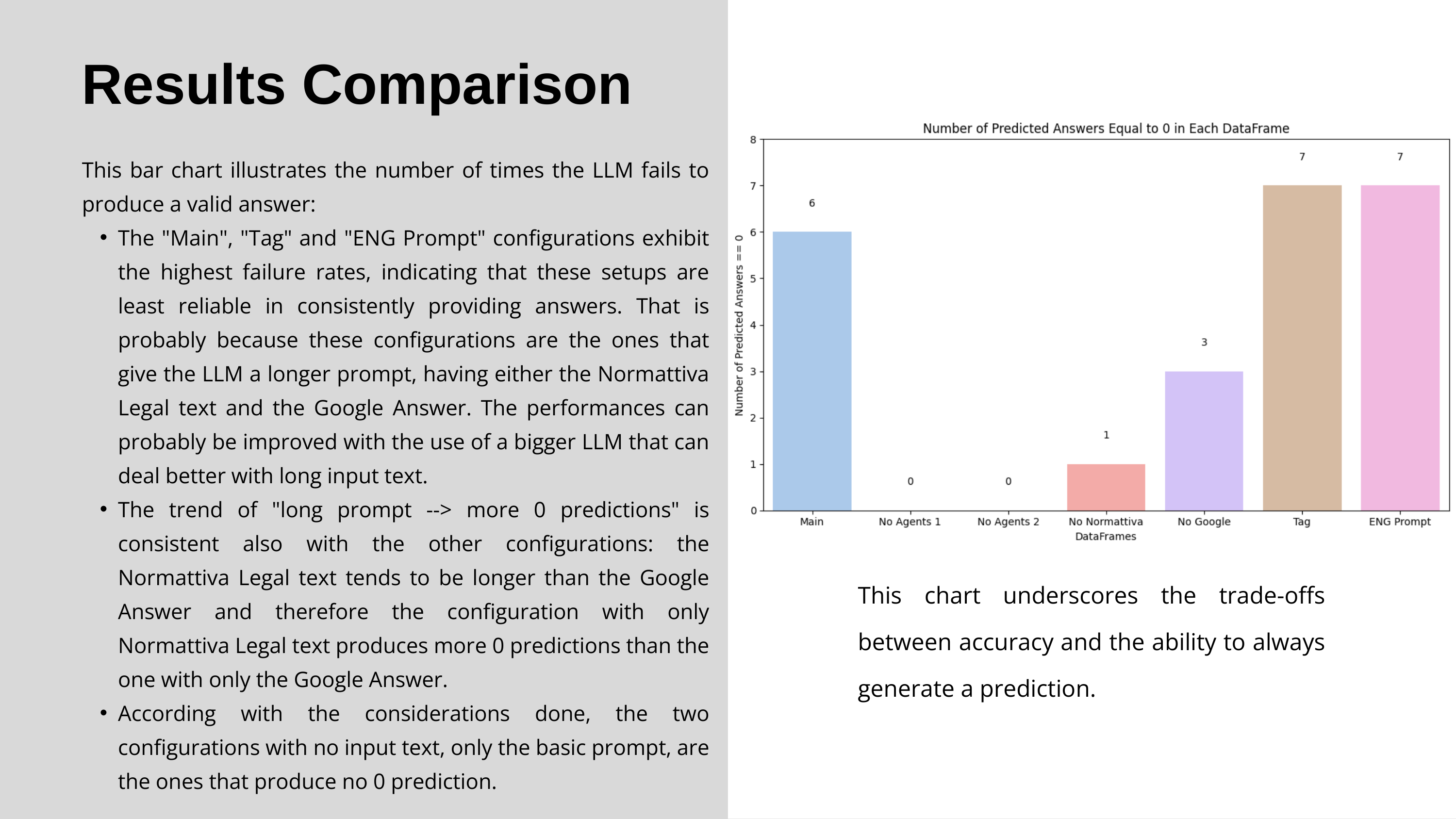

Results Comparison

This bar chart illustrates the number of times the LLM fails to produce a valid answer:
The "Main", "Tag" and "ENG Prompt" configurations exhibit the highest failure rates, indicating that these setups are least reliable in consistently providing answers. That is probably because these configurations are the ones that give the LLM a longer prompt, having either the Normattiva Legal text and the Google Answer. The performances can probably be improved with the use of a bigger LLM that can deal better with long input text.
The trend of "long prompt --> more 0 predictions" is consistent also with the other configurations: the Normattiva Legal text tends to be longer than the Google Answer and therefore the configuration with only Normattiva Legal text produces more 0 predictions than the one with only the Google Answer.
According with the considerations done, the two configurations with no input text, only the basic prompt, are the ones that produce no 0 prediction.
This chart underscores the trade-offs between accuracy and the ability to always generate a prediction.